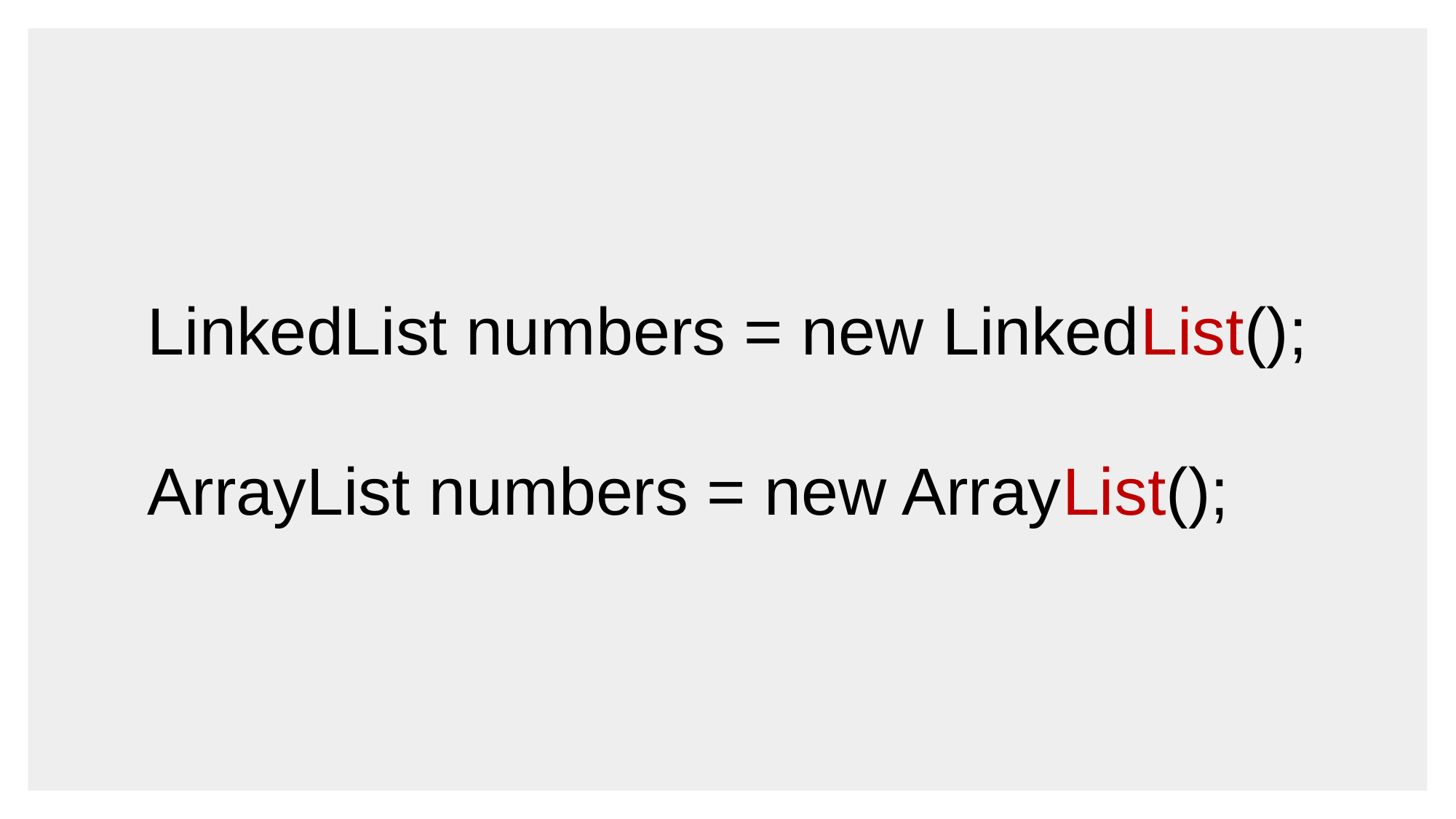

LinkedList numbers = new LinkedList();

ArrayList numbers = new ArrayList();